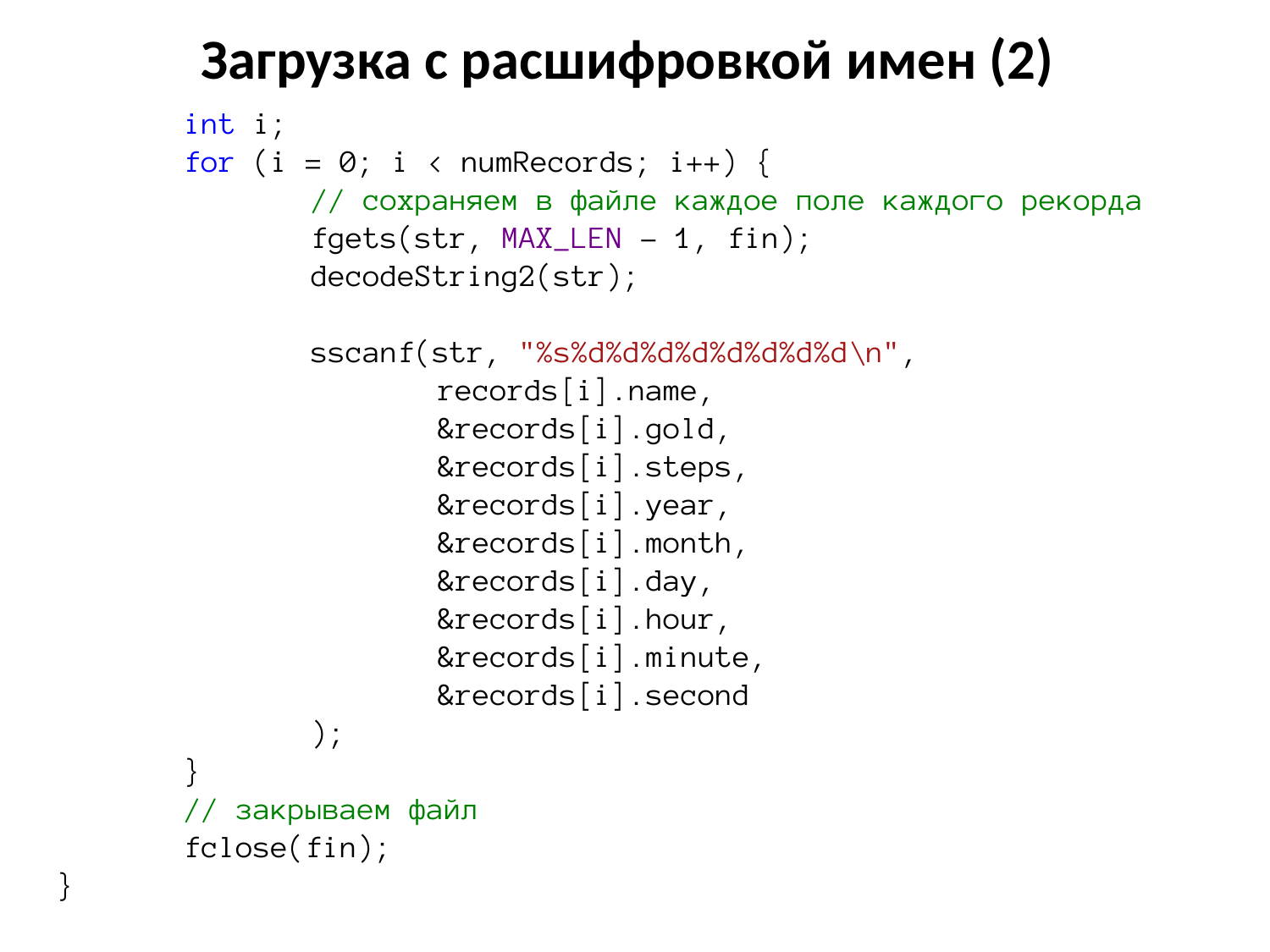

# Загрузка с расшифровкой имен (2)
	int i;
	for (i = 0; i < numRecords; i++) {
		// сохраняем в файле каждое поле каждого рекорда
		fgets(str, MAX_LEN - 1, fin);
		decodeString2(str);

		sscanf(str, "%s%d%d%d%d%d%d%d%d\n",
			records[i].name,
			&records[i].gold,
			&records[i].steps,
			&records[i].year,
			&records[i].month,
			&records[i].day,
			&records[i].hour,
			&records[i].minute,
			&records[i].second
		);
	}
	// закрываем файл
	fclose(fin);
}